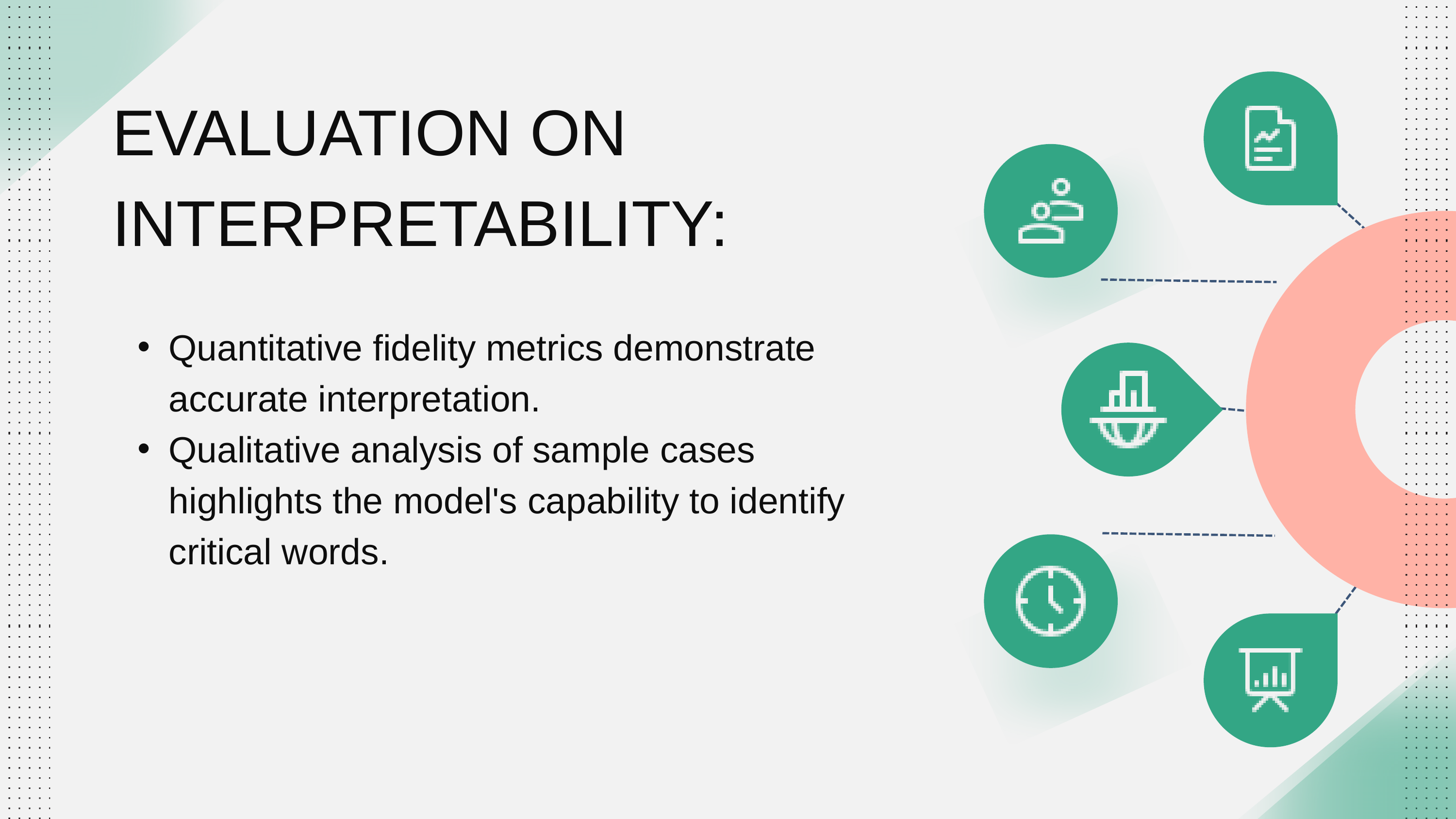

EVALUATION ON INTERPRETABILITY:

Quantitative fidelity metrics demonstrate accurate interpretation.
Qualitative analysis of sample cases highlights the model's capability to identify critical words.